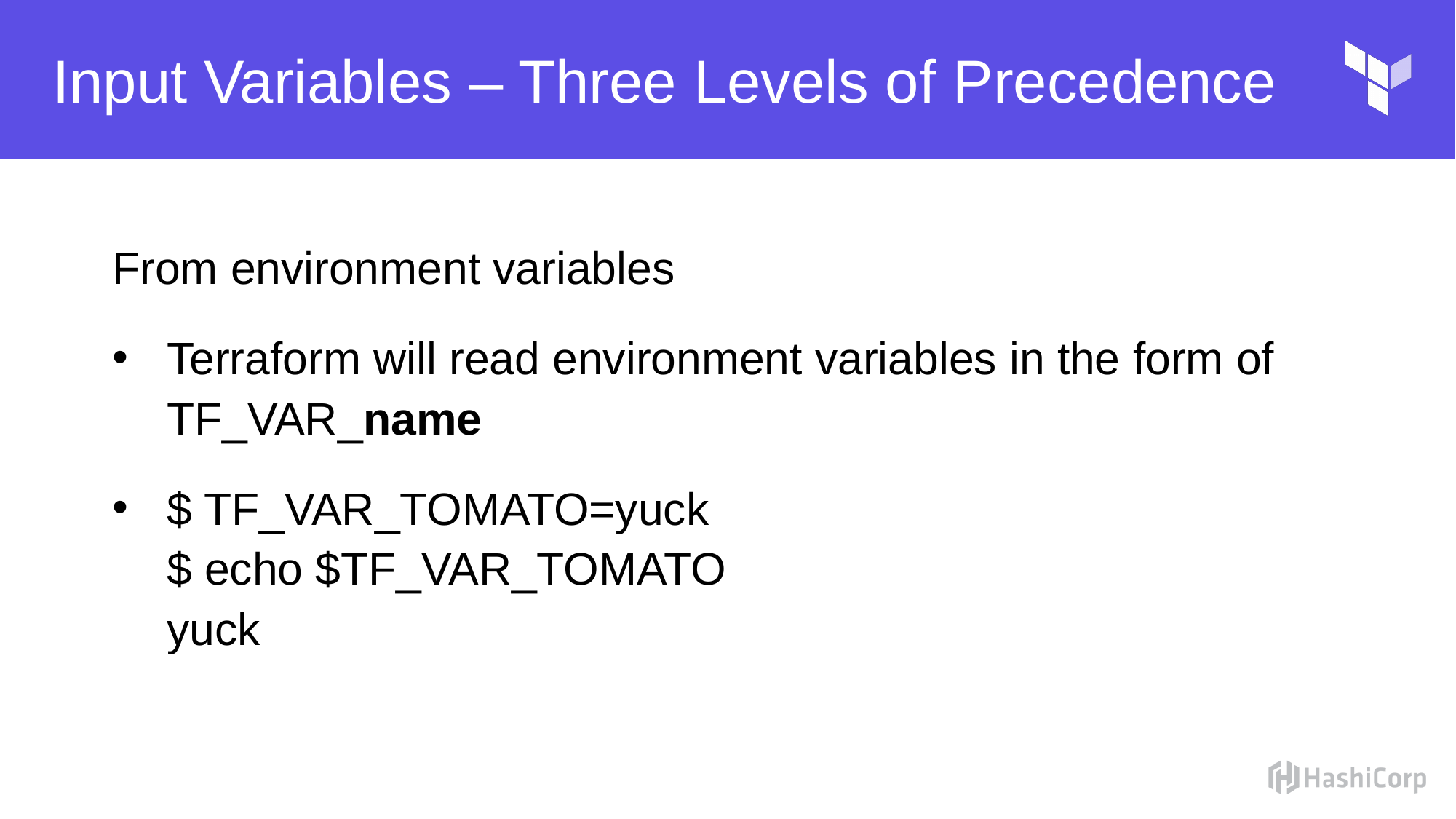

# Input Variables – Three Levels of Precedence
From environment variables
Terraform will read environment variables in the form of TF_VAR_name
$ TF_VAR_TOMATO=yuck
$ echo $TF_VAR_TOMATO
yuck